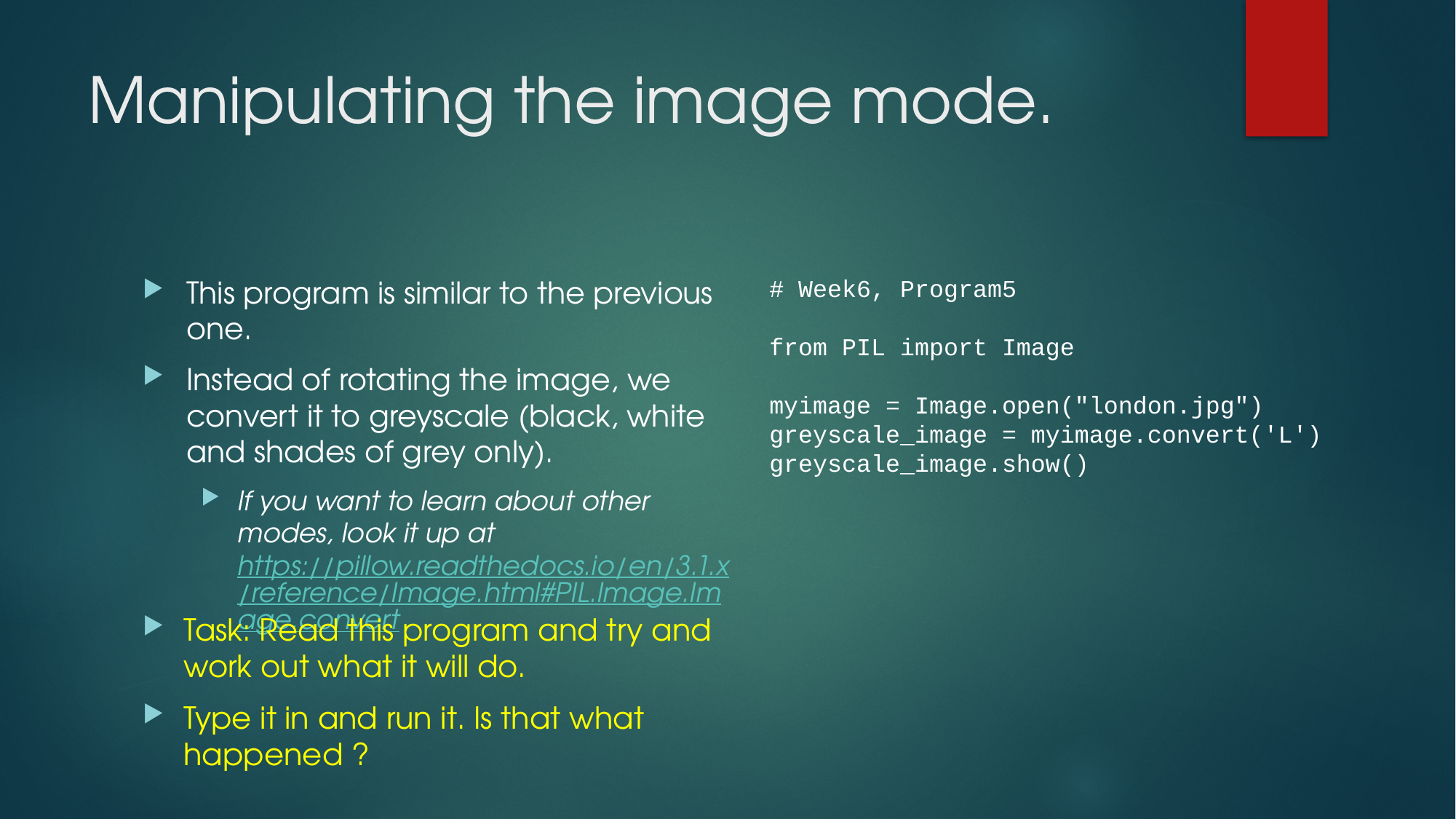

# Manipulating the image mode.

This program is similar to the previous one.
Instead of rotating the image, we convert it to greyscale (black, white and shades of grey only).
If you want to learn about other modes, look it up at https://pillow.readthedocs.io/en/3.1.x/reference/Image.html#PIL.Image.Image.convert
# Week6, Program5

from PIL import Image

myimage = Image.open("london.jpg")
greyscale_image = myimage.convert('L')
greyscale_image.show()

Task: Read this program and try and work out what it will do.
Type it in and run it. Is that what happened ?